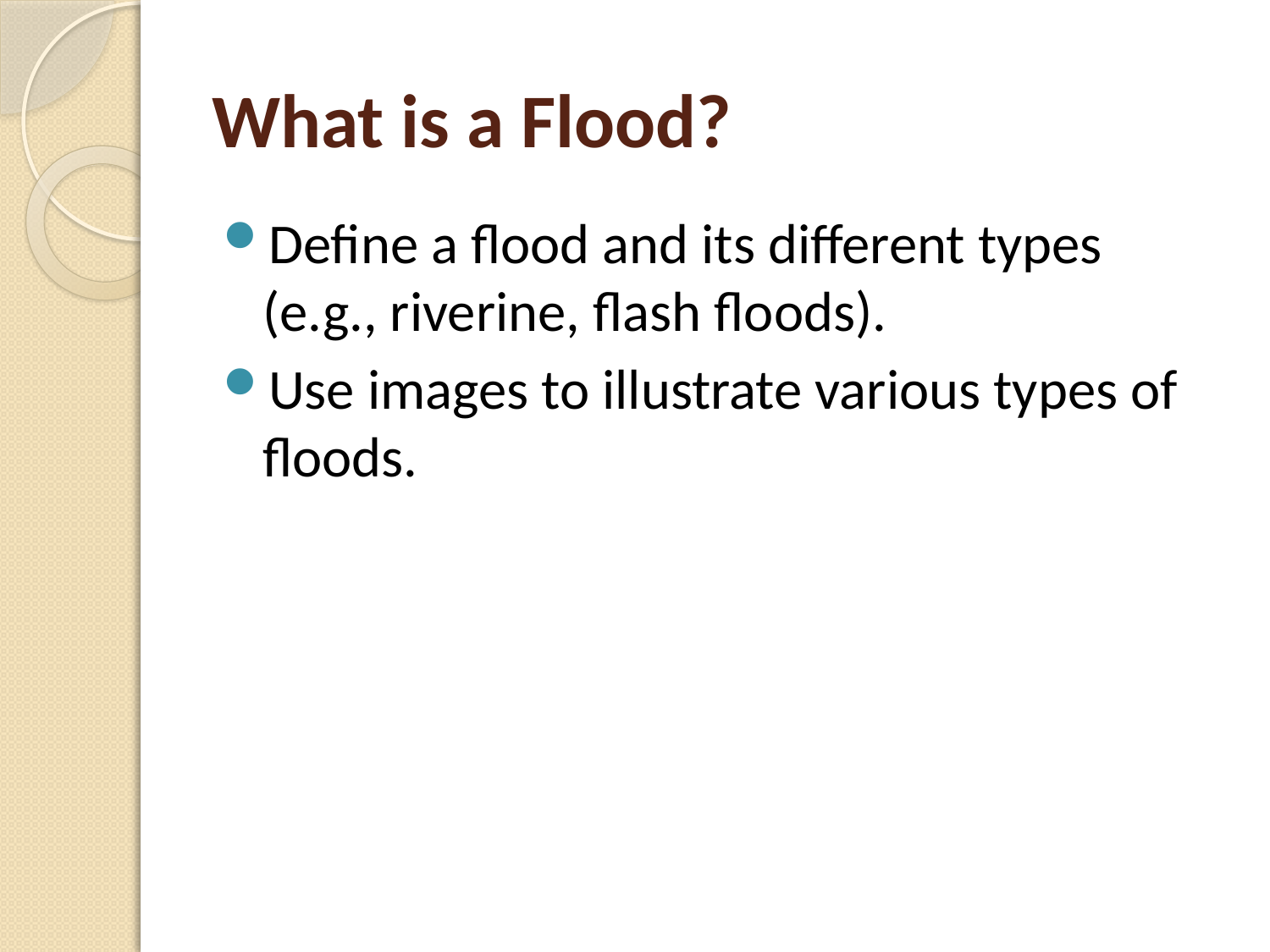

# What is a Flood?
Define a flood and its different types (e.g., riverine, flash floods).
Use images to illustrate various types of floods.